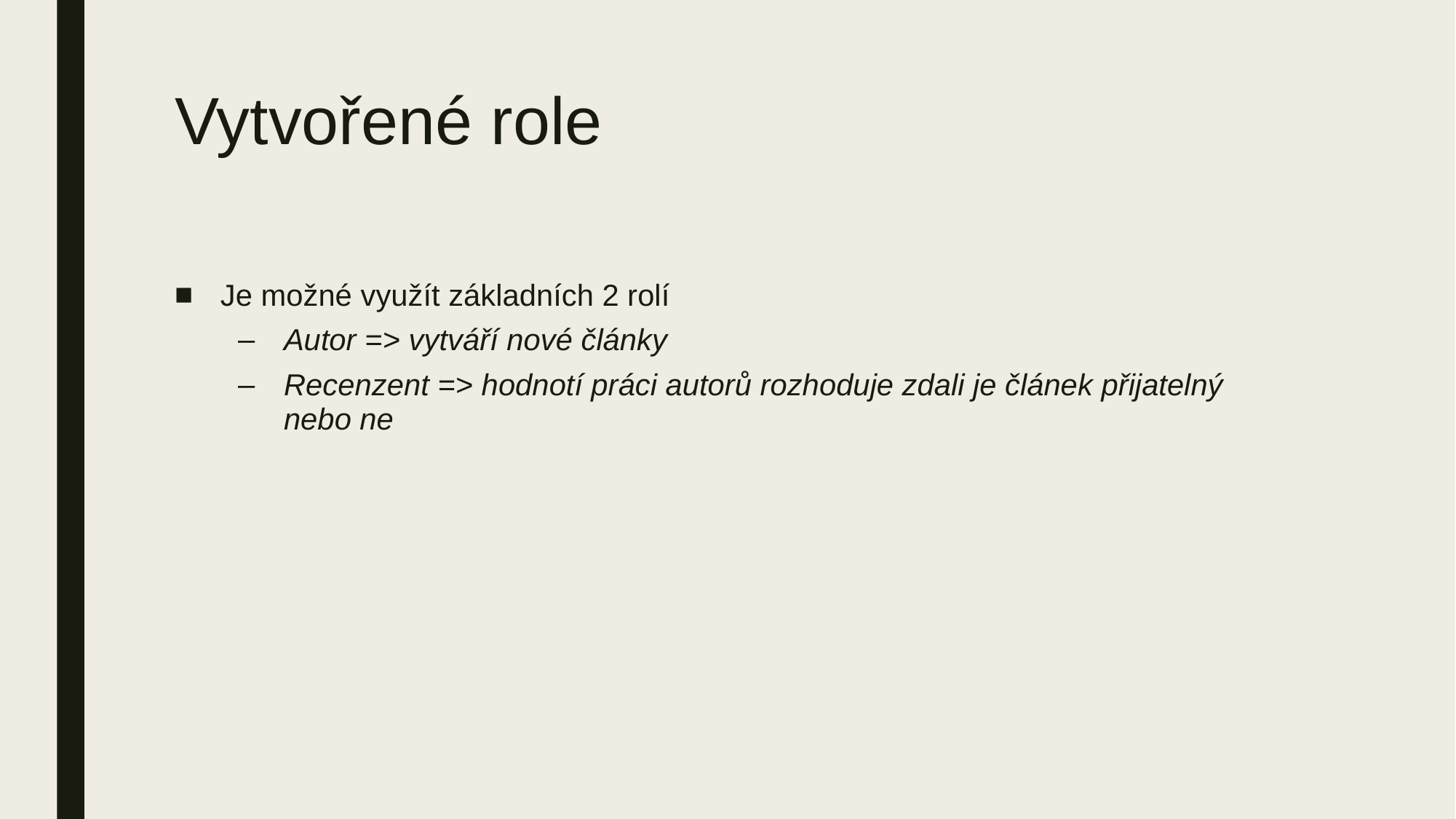

# Vytvořené role
Je možné využít základních 2 rolí
Autor => vytváří nové články
Recenzent => hodnotí práci autorů rozhoduje zdali je článek přijatelný nebo ne